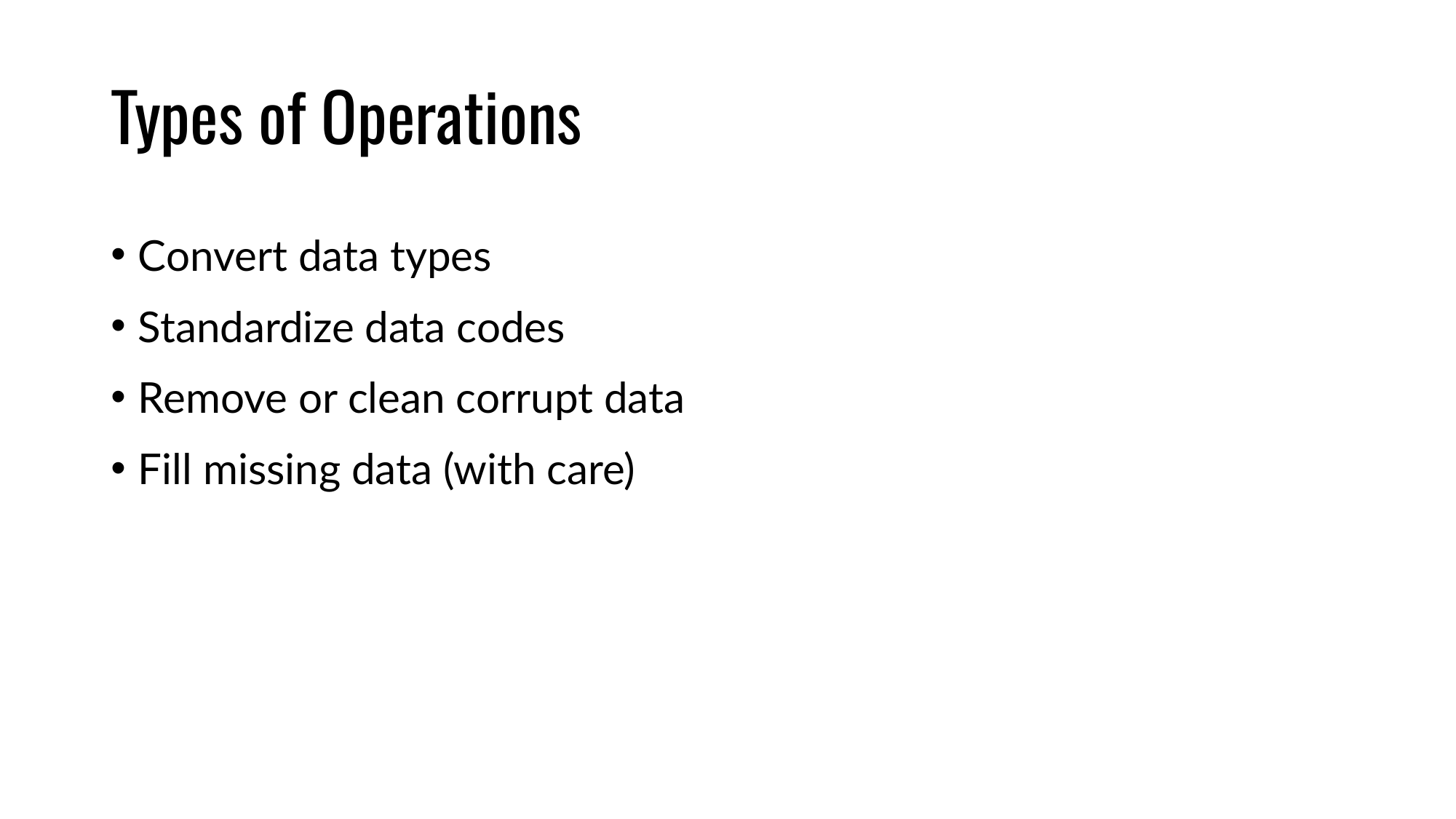

# Types of Operations
Convert data types
Standardize data codes
Remove or clean corrupt data
Fill missing data (with care)